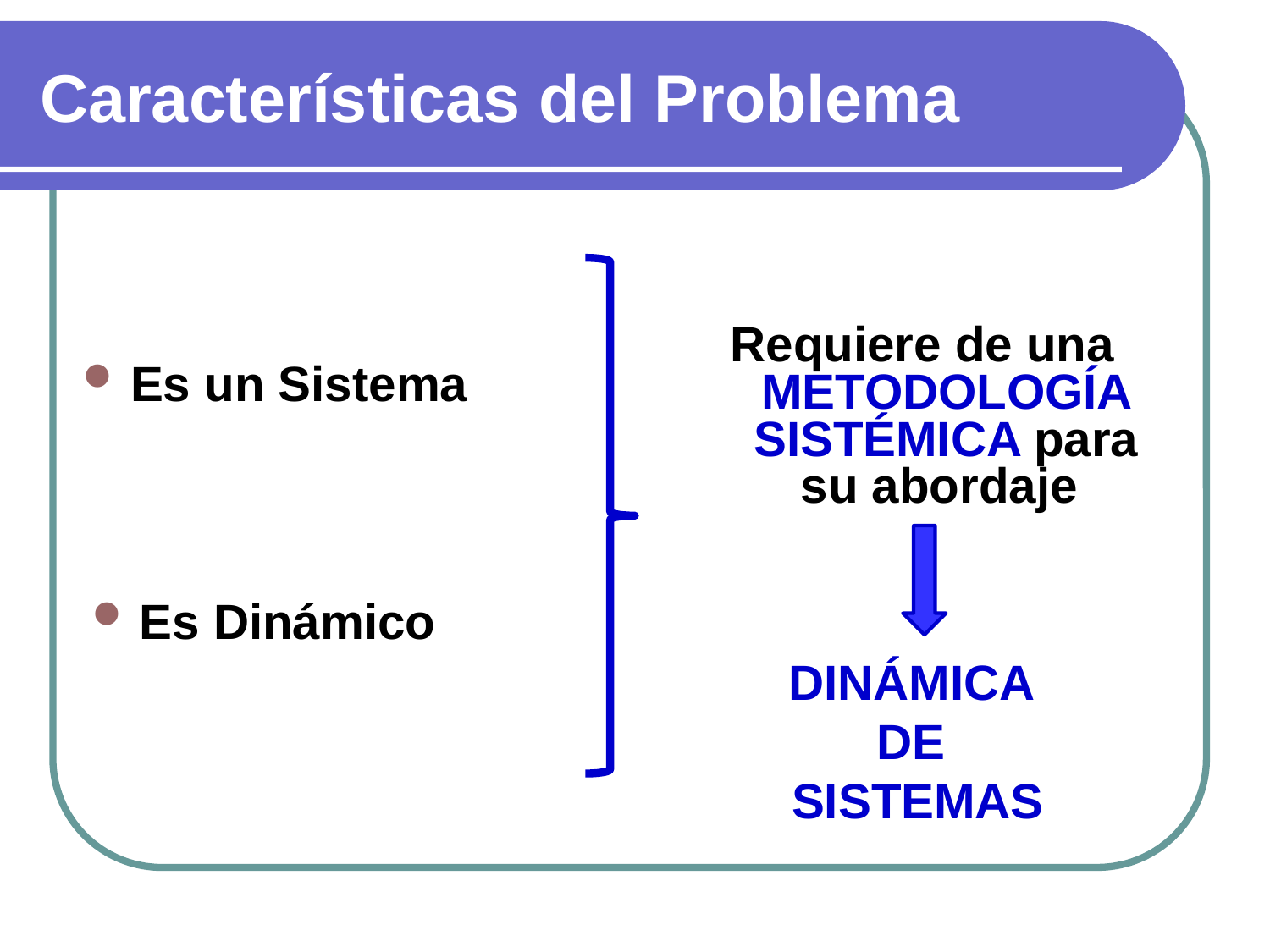

# Características del Problema

Requiere de una METODOLOGÍA SISTÉMICA para su abordaje
Es un Sistema

DINÁMICA
DE
SISTEMAS
Es Dinámico